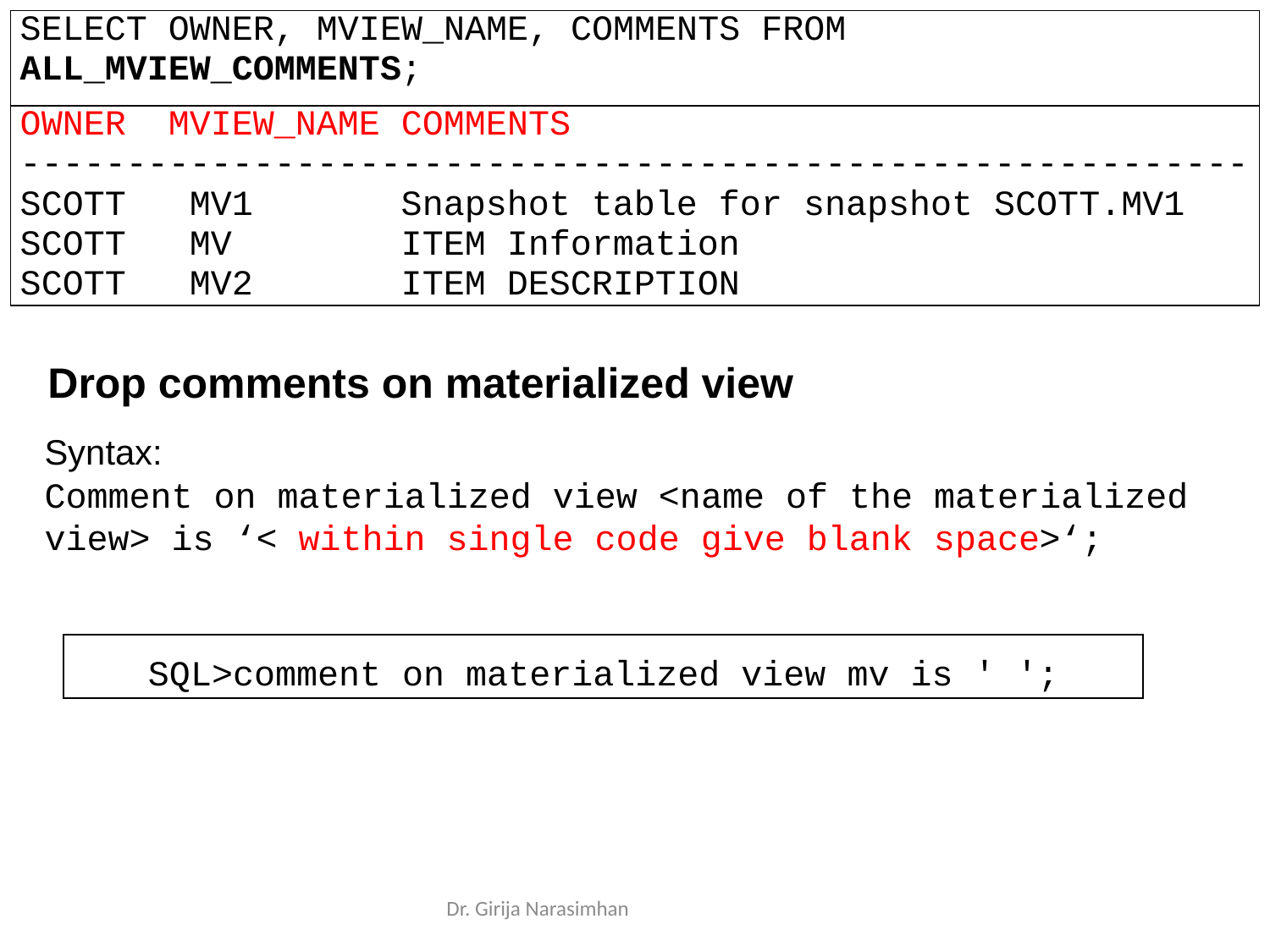

| SELECT OWNER, MVIEW\_NAME, COMMENTS FROM ALL\_MVIEW\_COMMENTS; |
| --- |
| OWNER MVIEW\_NAME COMMENTS ---------------------------------------------------------- SCOTT MV1 Snapshot table for snapshot SCOTT.MV1 SCOTT MV ITEM Information SCOTT MV2 ITEM DESCRIPTION |
Drop comments on materialized view
Syntax:
Comment on materialized view <name of the materialized view> is ‘< within single code give blank space>‘;
| SQL>comment on materialized view mv is ' '; |
| --- |
Dr. Girija Narasimhan